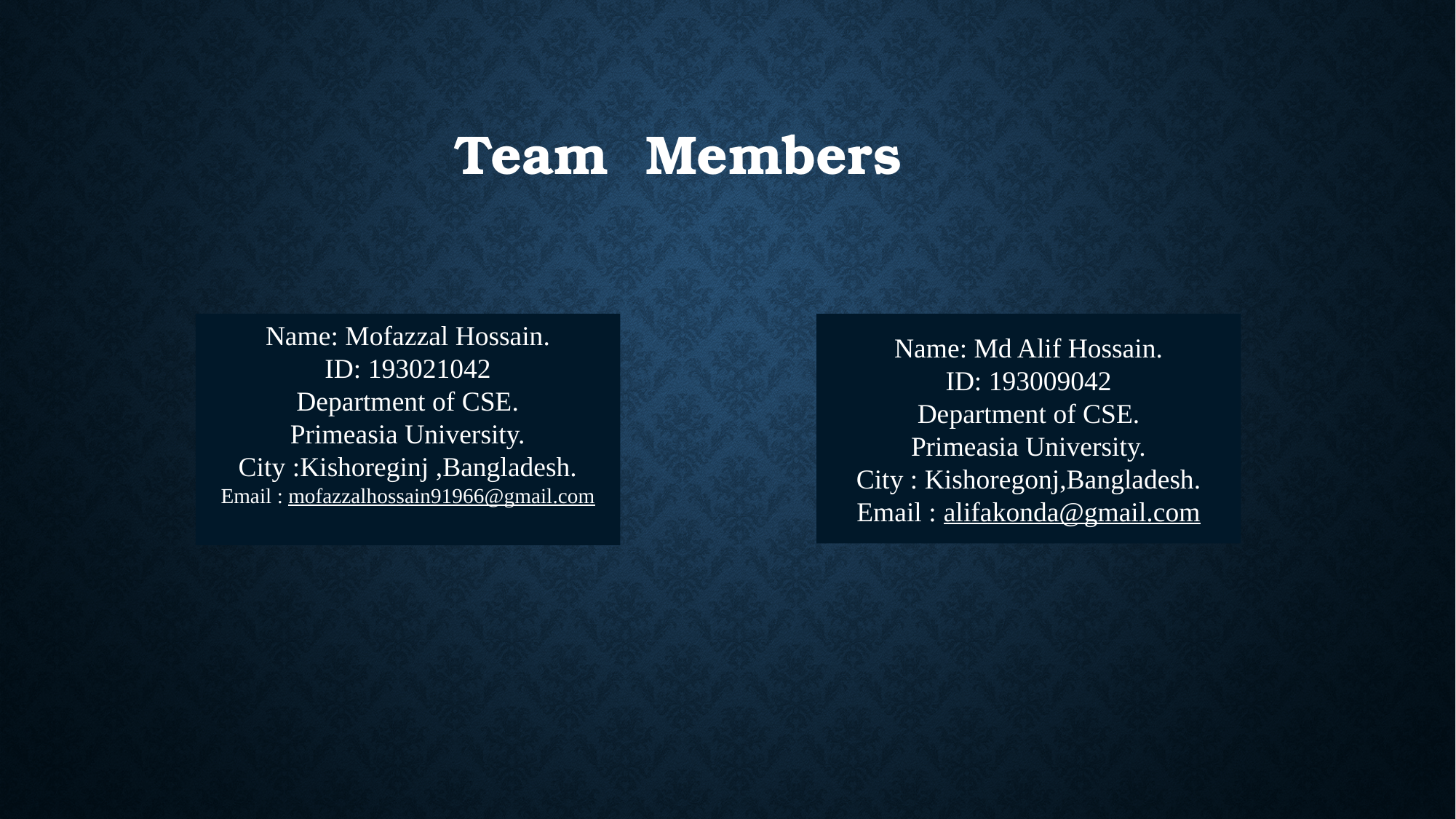

Team  Members
Name: Mofazzal Hossain.
ID: 193021042
Department of CSE.
Primeasia University.
City :Kishoreginj ,Bangladesh.
Email : mofazzalhossain91966@gmail.com

Name: Md Alif Hossain.
ID: 193009042
Department of CSE.
Primeasia University.
City : Kishoregonj,Bangladesh.
Email : alifakonda@gmail.com